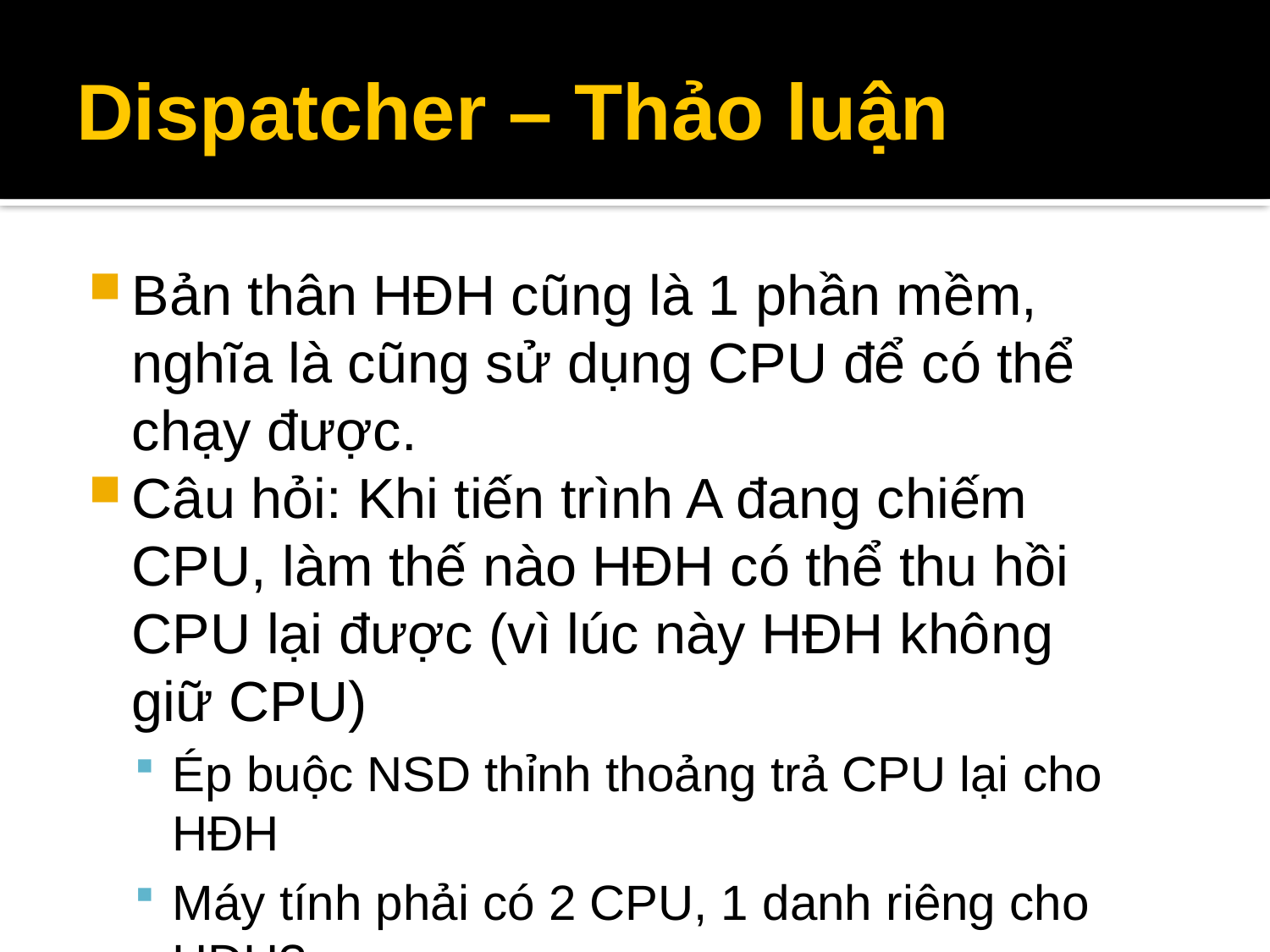

# Dispatcher – Thảo luận
Bản thân HĐH cũng là 1 phần mềm, nghĩa là cũng sử dụng CPU để có thể chạy được.
Câu hỏi: Khi tiến trình A đang chiếm CPU, làm thế nào HĐH có thể thu hồi CPU lại được (vì lúc này HĐH không giữ CPU)
Ép buộc NSD thỉnh thoảng trả CPU lại cho HĐH
Máy tính phải có 2 CPU, 1 danh riêng cho HĐH?
HĐH sử dụng ngắt đồng hồ (ngắt điều phối) để kiểm soát hệ thống.